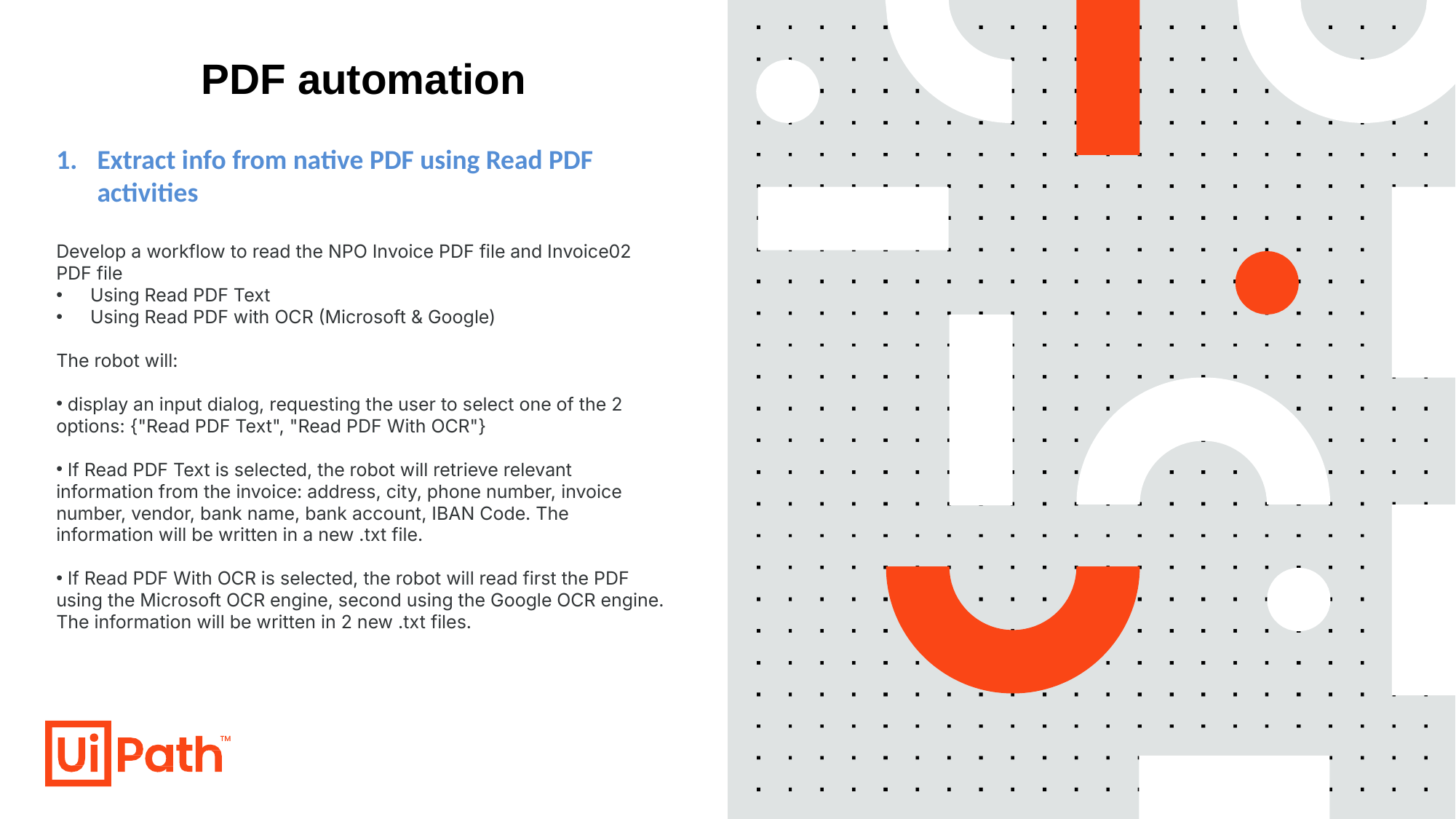

# PDF automation
Extract info from native PDF using Read PDF activities

Develop a workflow to read the NPO Invoice PDF file and Invoice02 PDF file
Using Read PDF Text
Using Read PDF with OCR (Microsoft & Google)

The robot will:

 display an input dialog, requesting the user to select one of the 2 options: {"Read PDF Text", "Read PDF With OCR"}

 If Read PDF Text is selected, the robot will retrieve relevant information from the invoice: address, city, phone number, invoice number, vendor, bank name, bank account, IBAN Code. The information will be written in a new .txt file.

 If Read PDF With OCR is selected, the robot will read first the PDF using the Microsoft OCR engine, second using the Google OCR engine. The information will be written in 2 new .txt files.